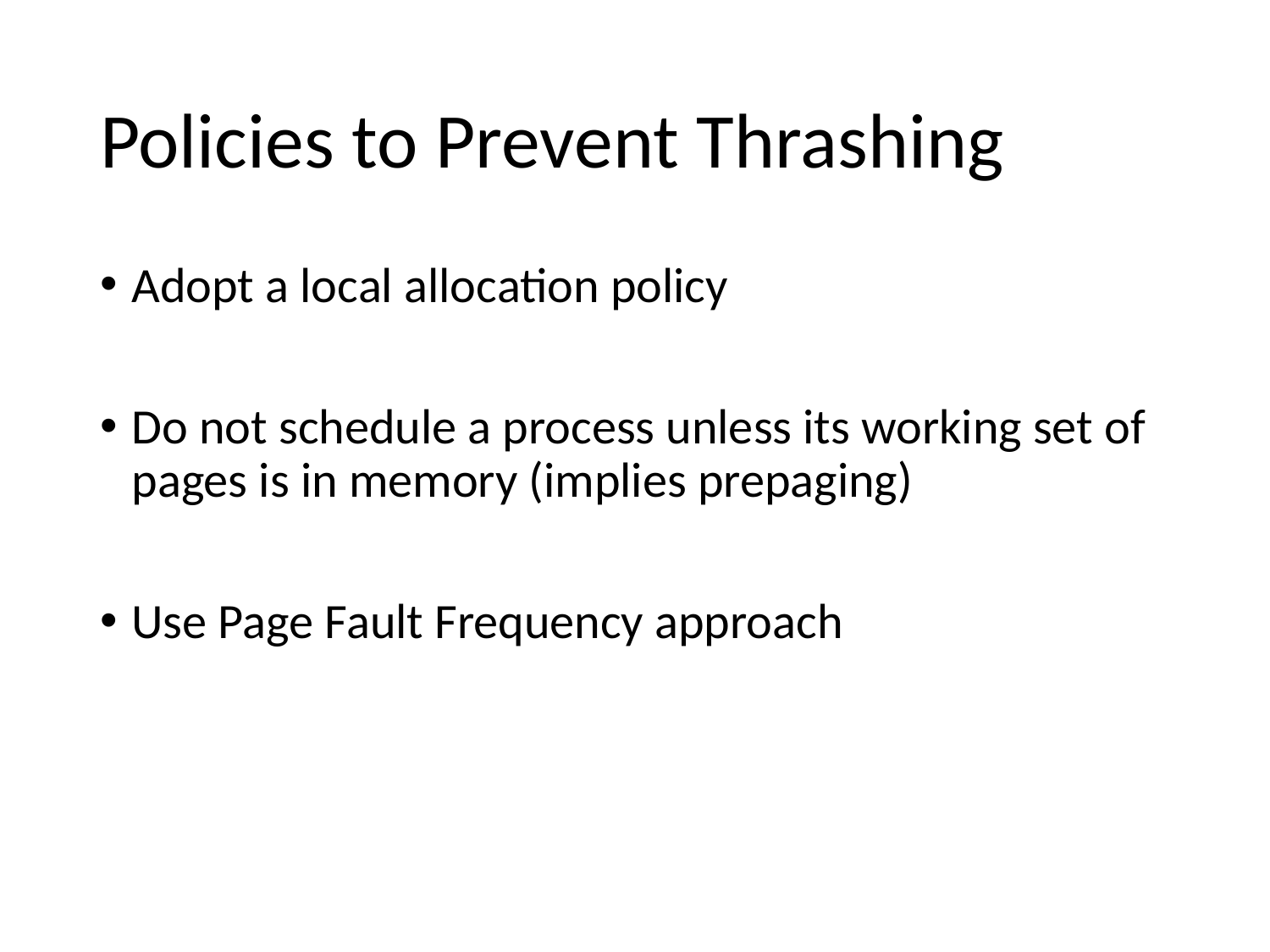

# Policies to Prevent Thrashing
Adopt a local allocation policy

Do not schedule a process unless its working set of pages is in memory (implies prepaging)

Use Page Fault Frequency approach